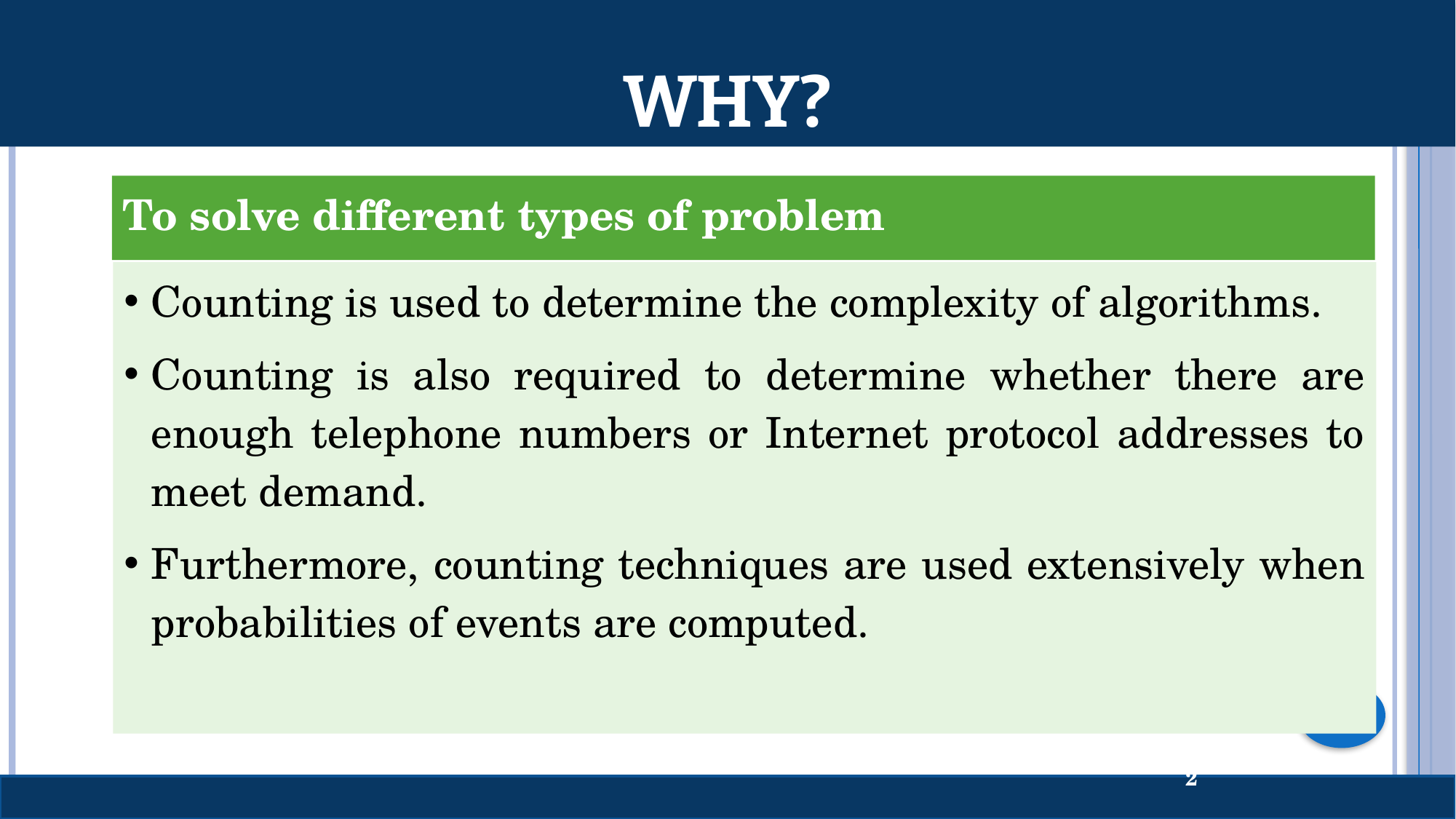

# Why?
To solve different types of problem
Counting is used to determine the complexity of algorithms.
Counting is also required to determine whether there are enough telephone numbers or Internet protocol addresses to meet demand.
Furthermore, counting techniques are used extensively when probabilities of events are computed.

2